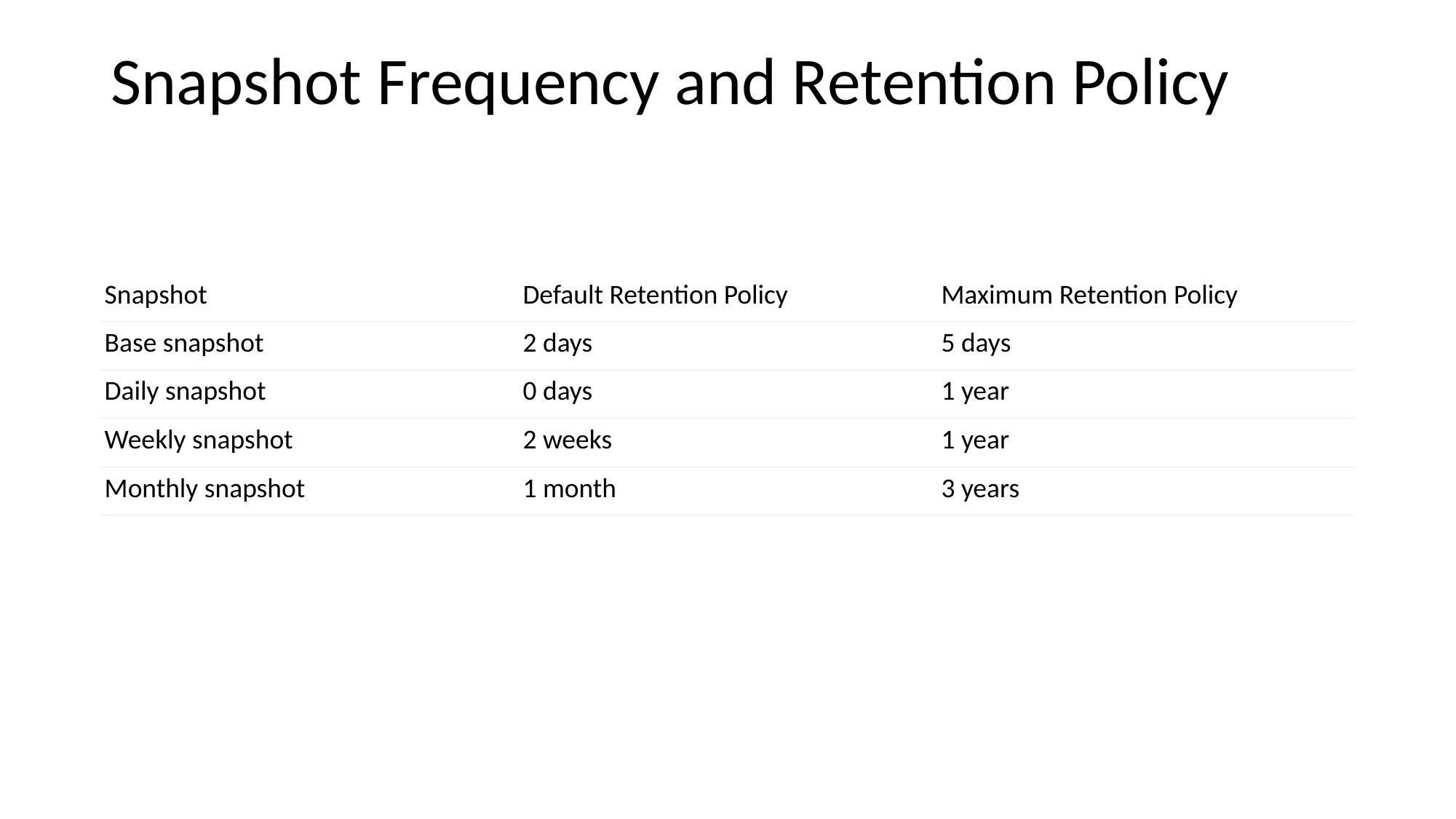

# Snapshot Frequency and Retention Policy
| Snapshot | Default Retention Policy | Maximum Retention Policy |
| --- | --- | --- |
| Base snapshot | 2 days | 5 days |
| Daily snapshot | 0 days | 1 year |
| Weekly snapshot | 2 weeks | 1 year |
| Monthly snapshot | 1 month | 3 years |